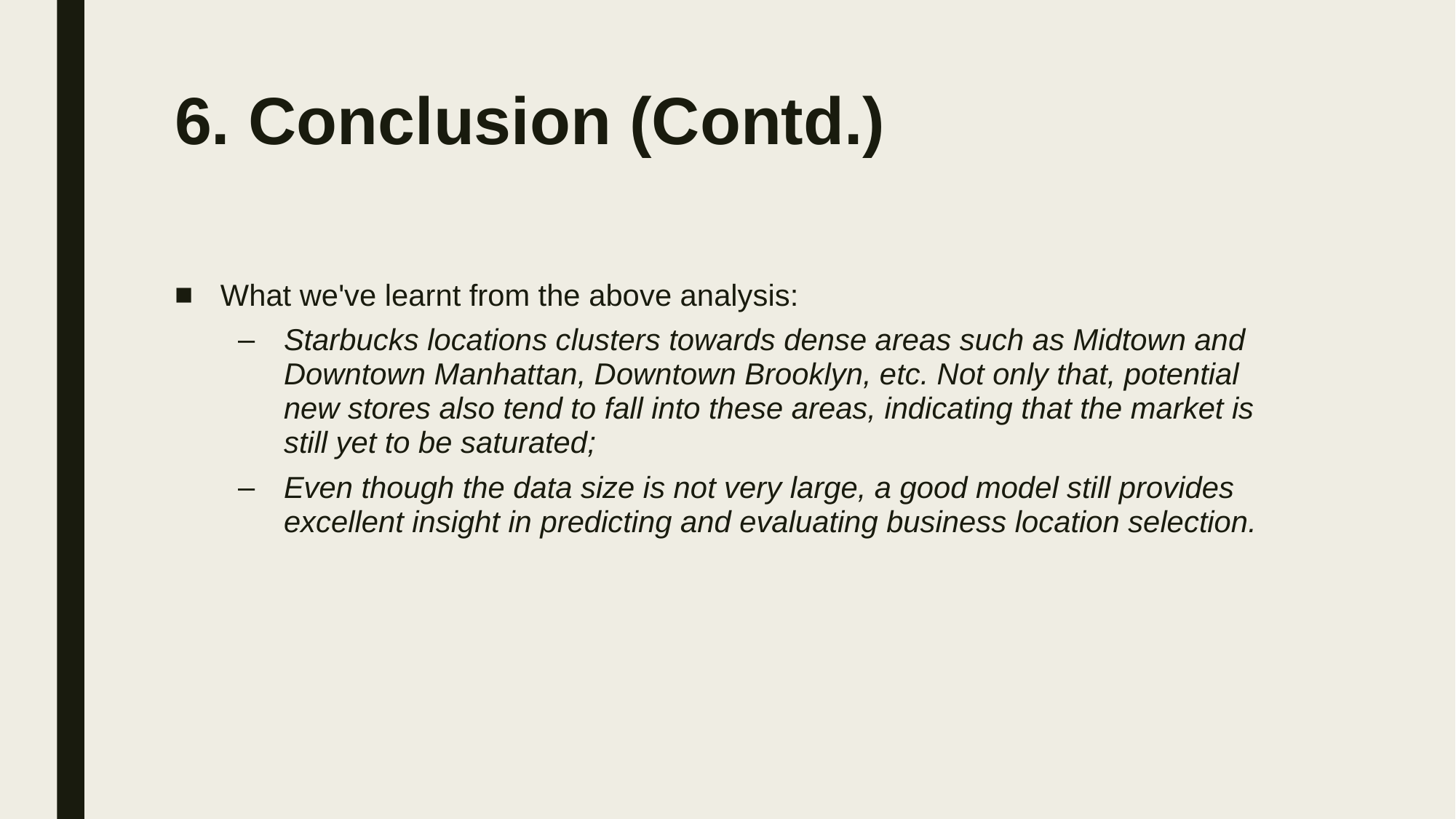

# 6. Conclusion (Contd.)
What we've learnt from the above analysis:
Starbucks locations clusters towards dense areas such as Midtown and Downtown Manhattan, Downtown Brooklyn, etc. Not only that, potential new stores also tend to fall into these areas, indicating that the market is still yet to be saturated;
Even though the data size is not very large, a good model still provides excellent insight in predicting and evaluating business location selection.